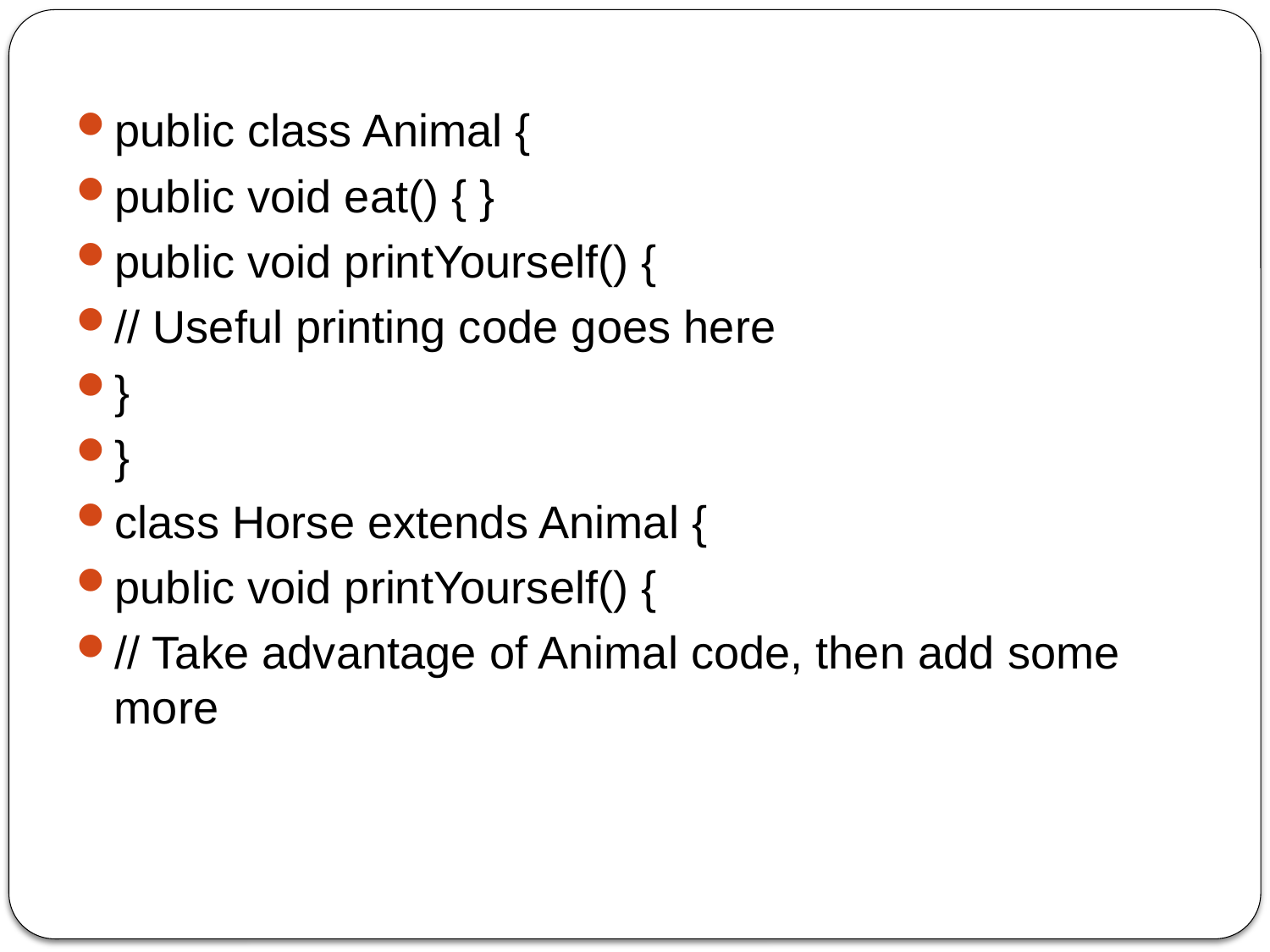

public class Animal {
public void eat() { }
public void printYourself() {
// Useful printing code goes here
}
}
class Horse extends Animal {
public void printYourself() {
// Take advantage of Animal code, then add some more